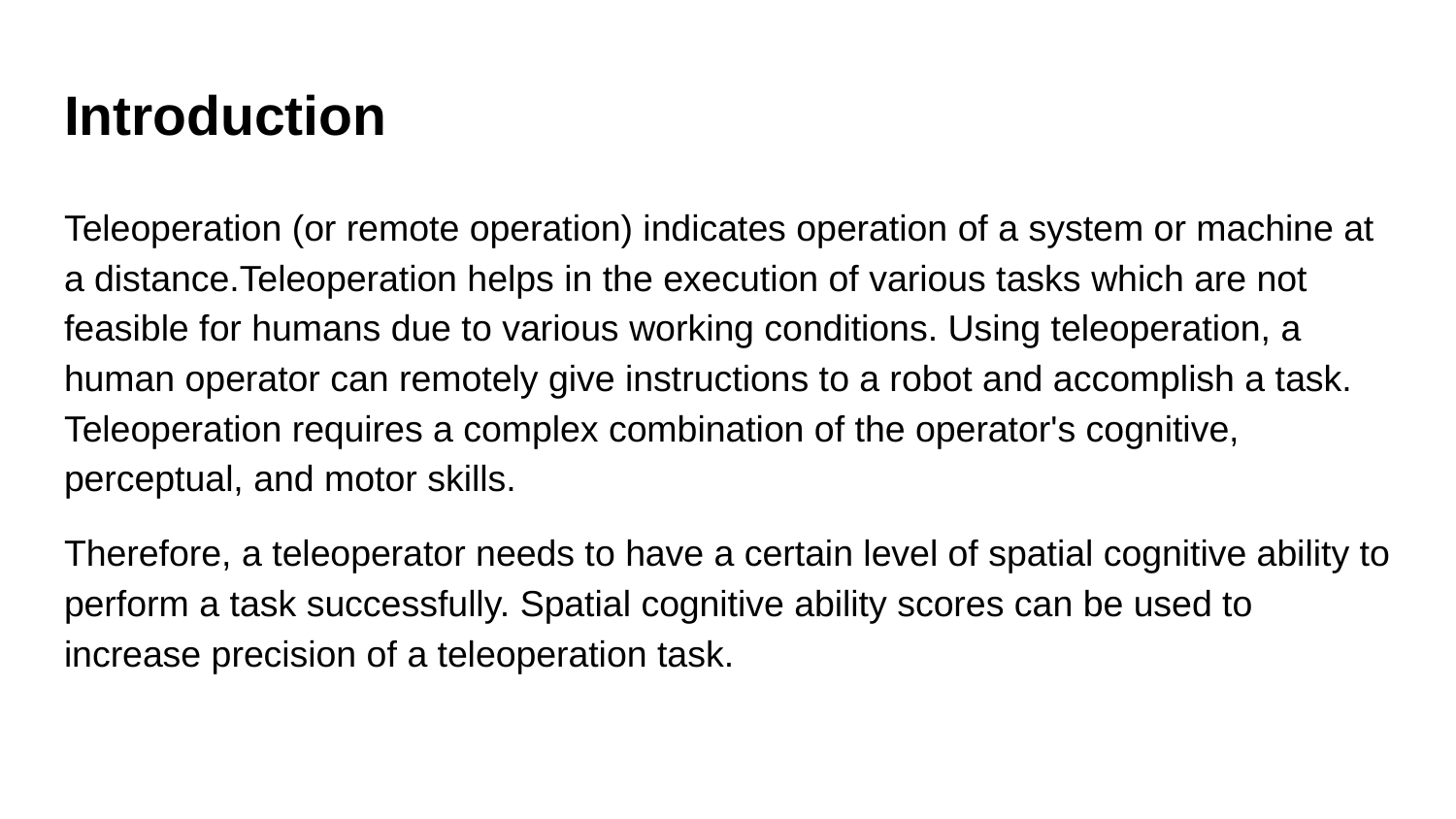

# Introduction
Teleoperation (or remote operation) indicates operation of a system or machine at a distance.Teleoperation helps in the execution of various tasks which are not feasible for humans due to various working conditions. Using teleoperation, a human operator can remotely give instructions to a robot and accomplish a task. Teleoperation requires a complex combination of the operator's cognitive, perceptual, and motor skills.
Therefore, a teleoperator needs to have a certain level of spatial cognitive ability to perform a task successfully. Spatial cognitive ability scores can be used to increase precision of a teleoperation task.